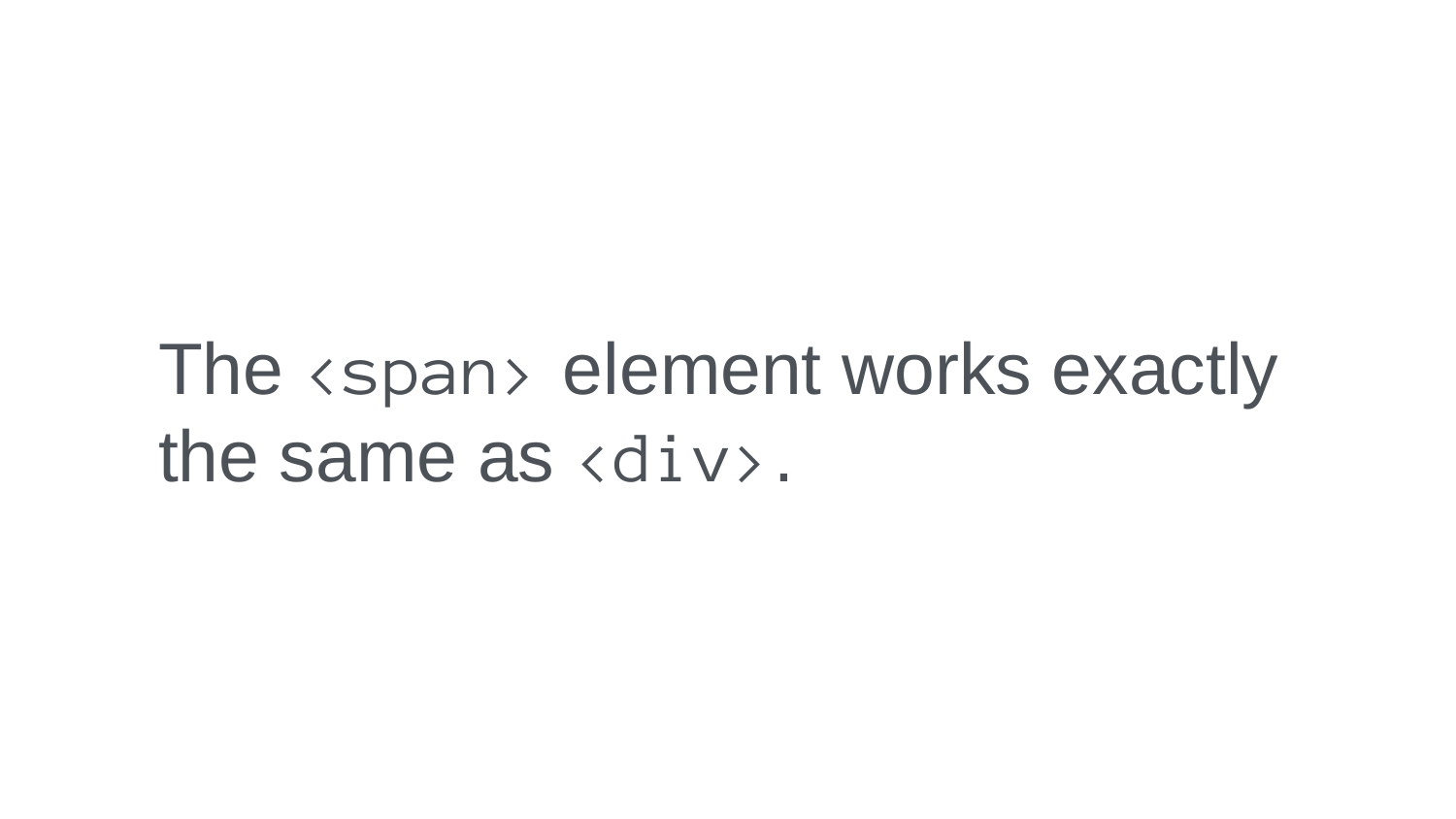

The <span> element works exactly the same as <div>.